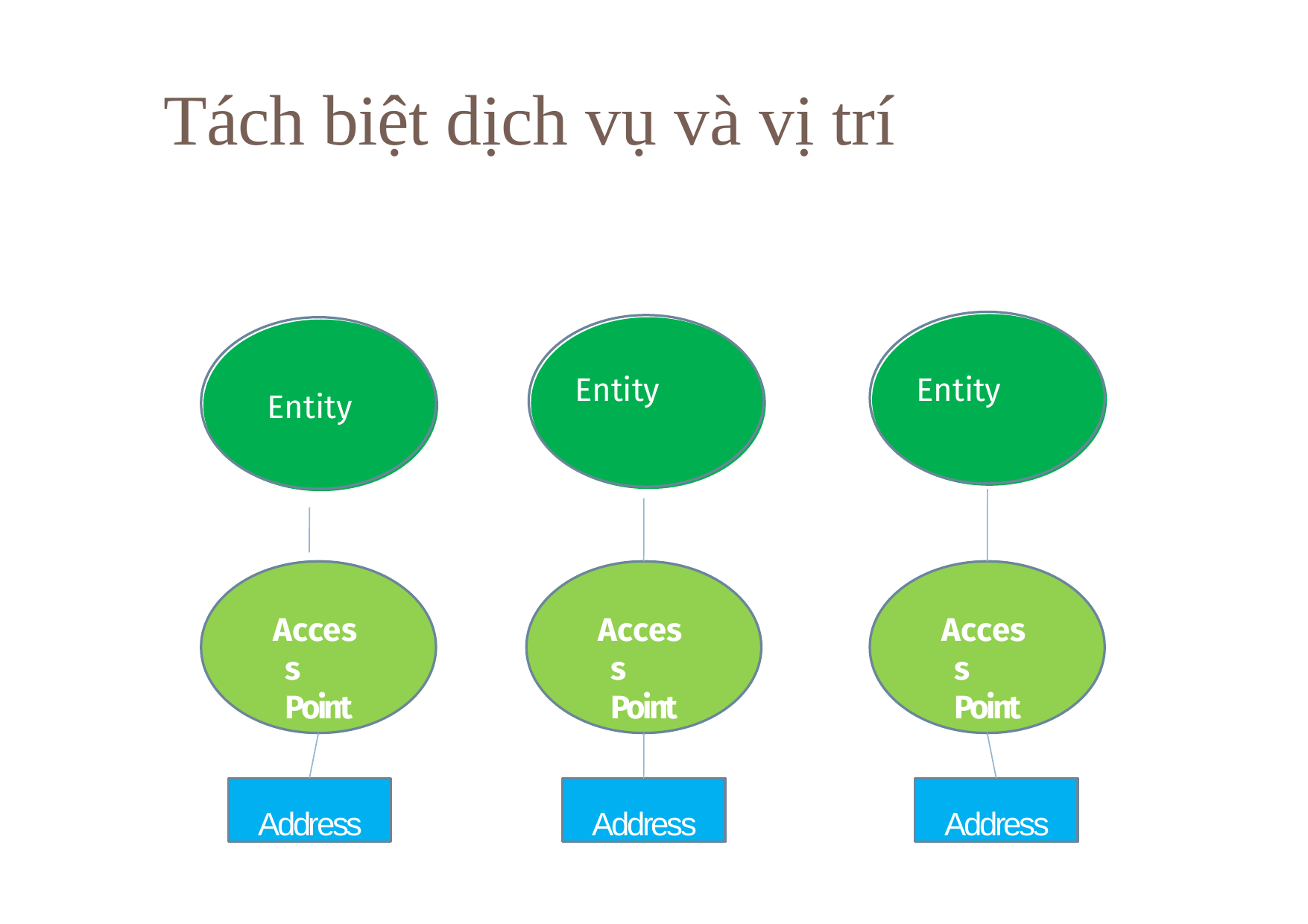

# Tách biệt dịch vụ và vị trí

Entity
Entity
Entity

Access  Point
Access  Point
Access  Point

Address
Address
Address